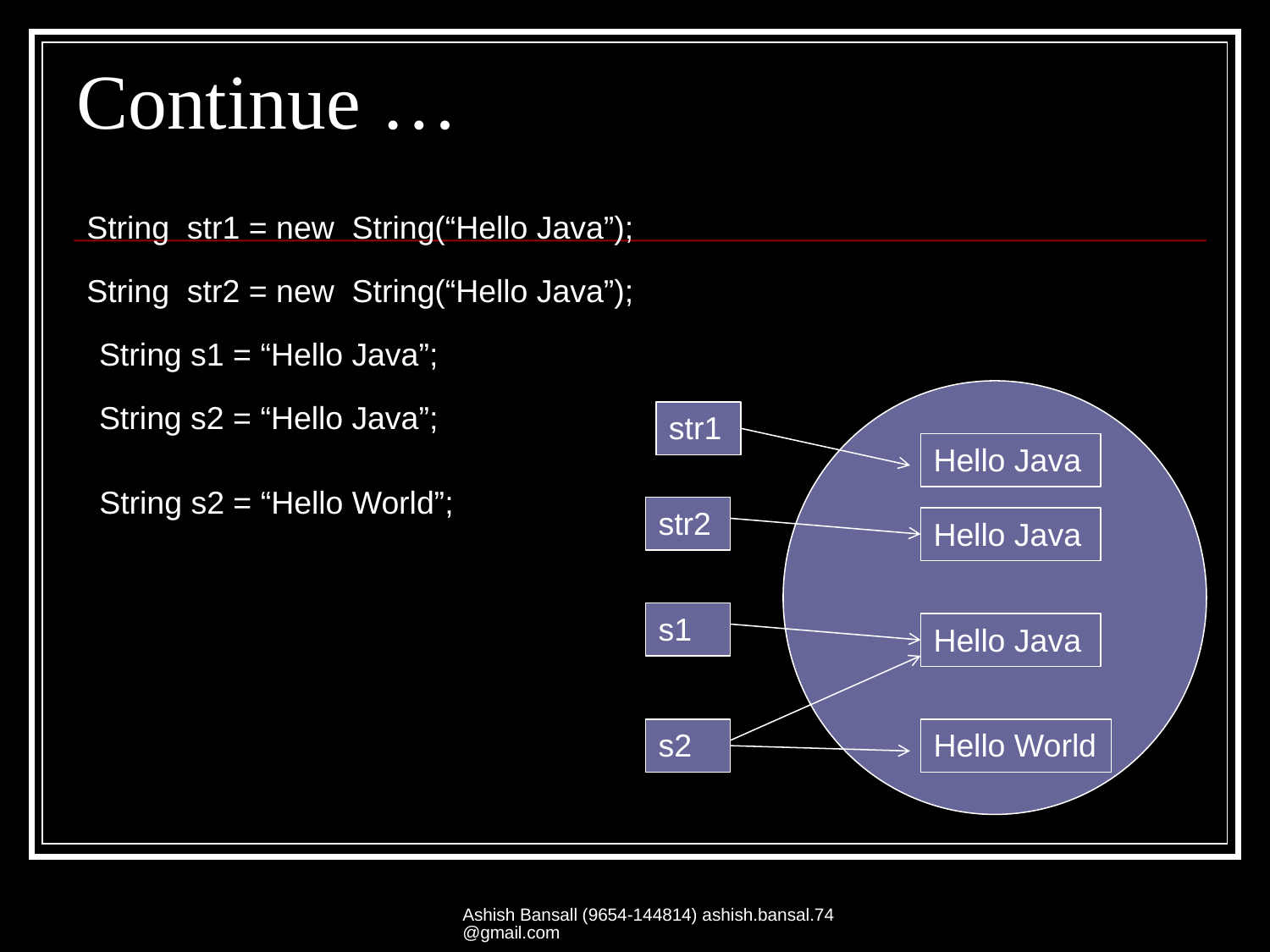

# Continue …
String  str1 = new  String(“Hello Java”);
String  str2 = new  String(“Hello Java”);
String s1 = “Hello Java”;

String s2 = “Hello Java”;
str1
Hello Java
String s2 = “Hello World”;
str2
Hello Java
s1
Hello Java
s2
Hello World
Ashish Bansall (9654-144814) ashish.bansal.74@gmail.com